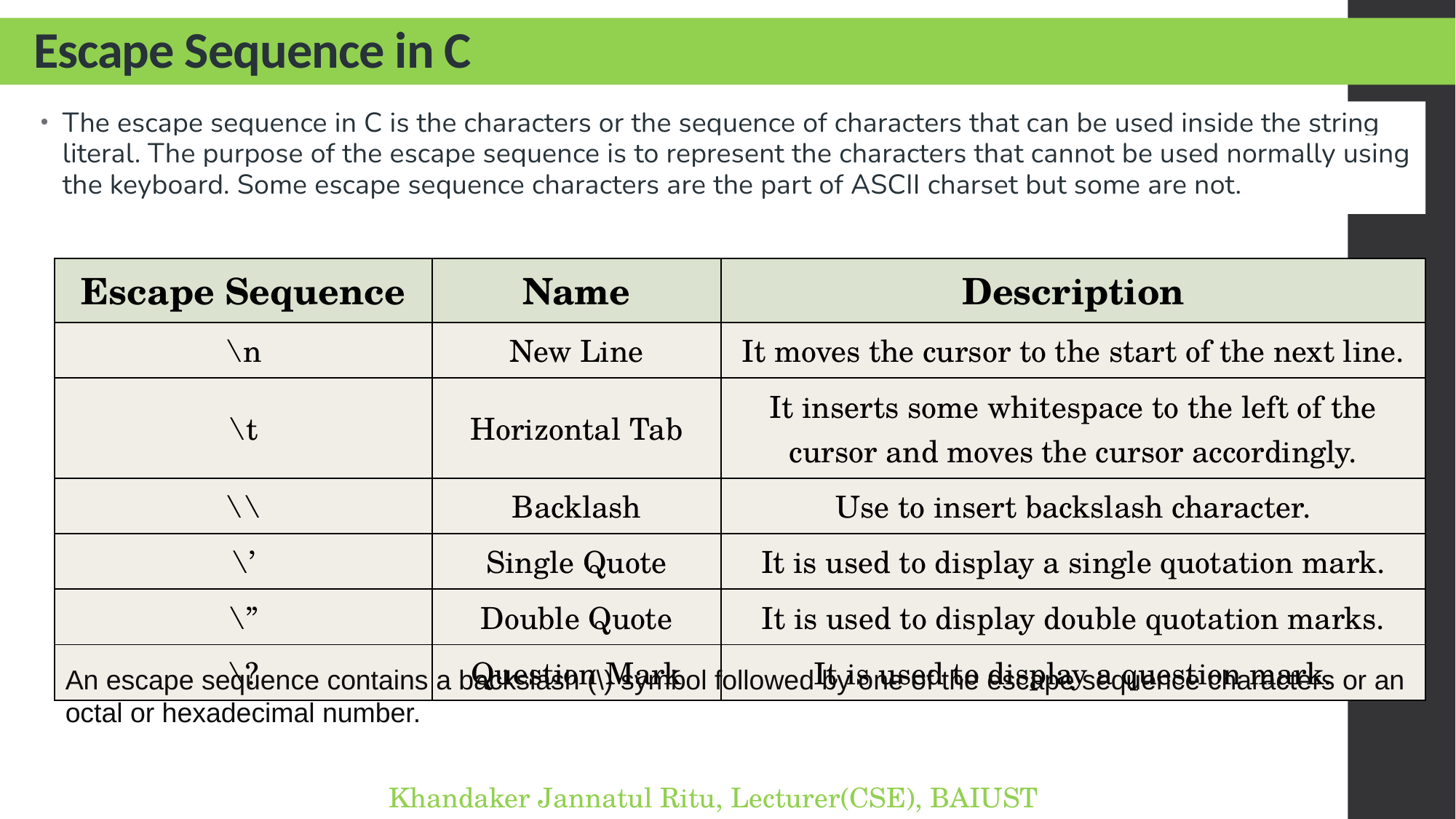

# Escape Sequence in C
The escape sequence in C is the characters or the sequence of characters that can be used inside the string literal. The purpose of the escape sequence is to represent the characters that cannot be used normally using the keyboard. Some escape sequence characters are the part of ASCII charset but some are not.
| Escape Sequence | Name | Description |
| --- | --- | --- |
| \n | New Line | It moves the cursor to the start of the next line. |
| \t | Horizontal Tab | It inserts some whitespace to the left of the cursor and moves the cursor accordingly. |
| \\ | Backlash | Use to insert backslash character. |
| \’ | Single Quote | It is used to display a single quotation mark. |
| \” | Double Quote | It is used to display double quotation marks. |
| \? | Question Mark | It is used to display a question mark. |
An escape sequence contains a backslash (\) symbol followed by one of the escape sequence characters or an octal or hexadecimal number.
Khandaker Jannatul Ritu, Lecturer(CSE), BAIUST